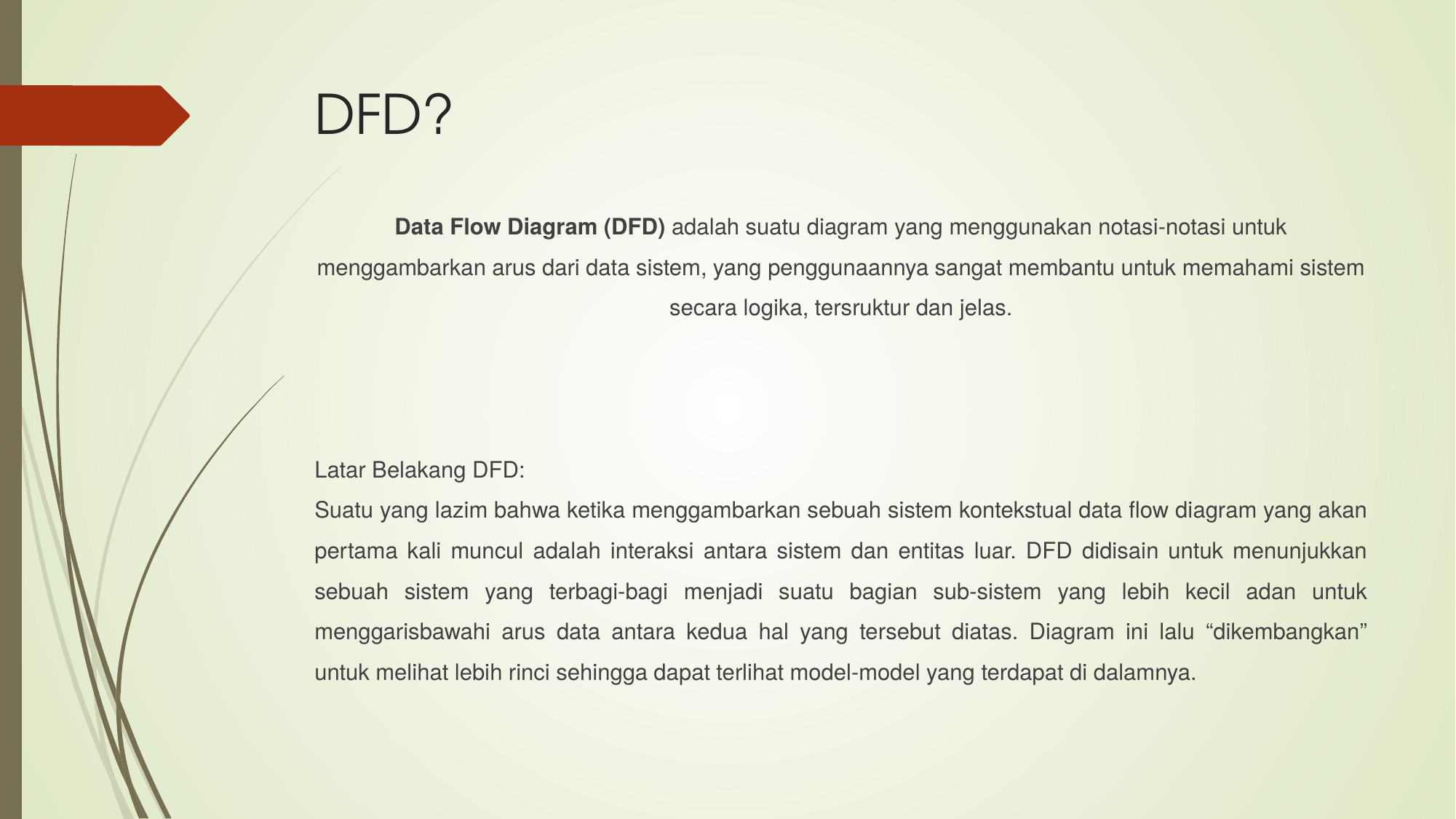

# DFD?
Data Flow Diagram (DFD) adalah suatu diagram yang menggunakan notasi-notasi untuk menggambarkan arus dari data sistem, yang penggunaannya sangat membantu untuk memahami sistem secara logika, tersruktur dan jelas.

Latar Belakang DFD:
Suatu yang lazim bahwa ketika menggambarkan sebuah sistem kontekstual data flow diagram yang akan pertama kali muncul adalah interaksi antara sistem dan entitas luar. DFD didisain untuk menunjukkan sebuah sistem yang terbagi-bagi menjadi suatu bagian sub-sistem yang lebih kecil adan untuk menggarisbawahi arus data antara kedua hal yang tersebut diatas. Diagram ini lalu “dikembangkan” untuk melihat lebih rinci sehingga dapat terlihat model-model yang terdapat di dalamnya.